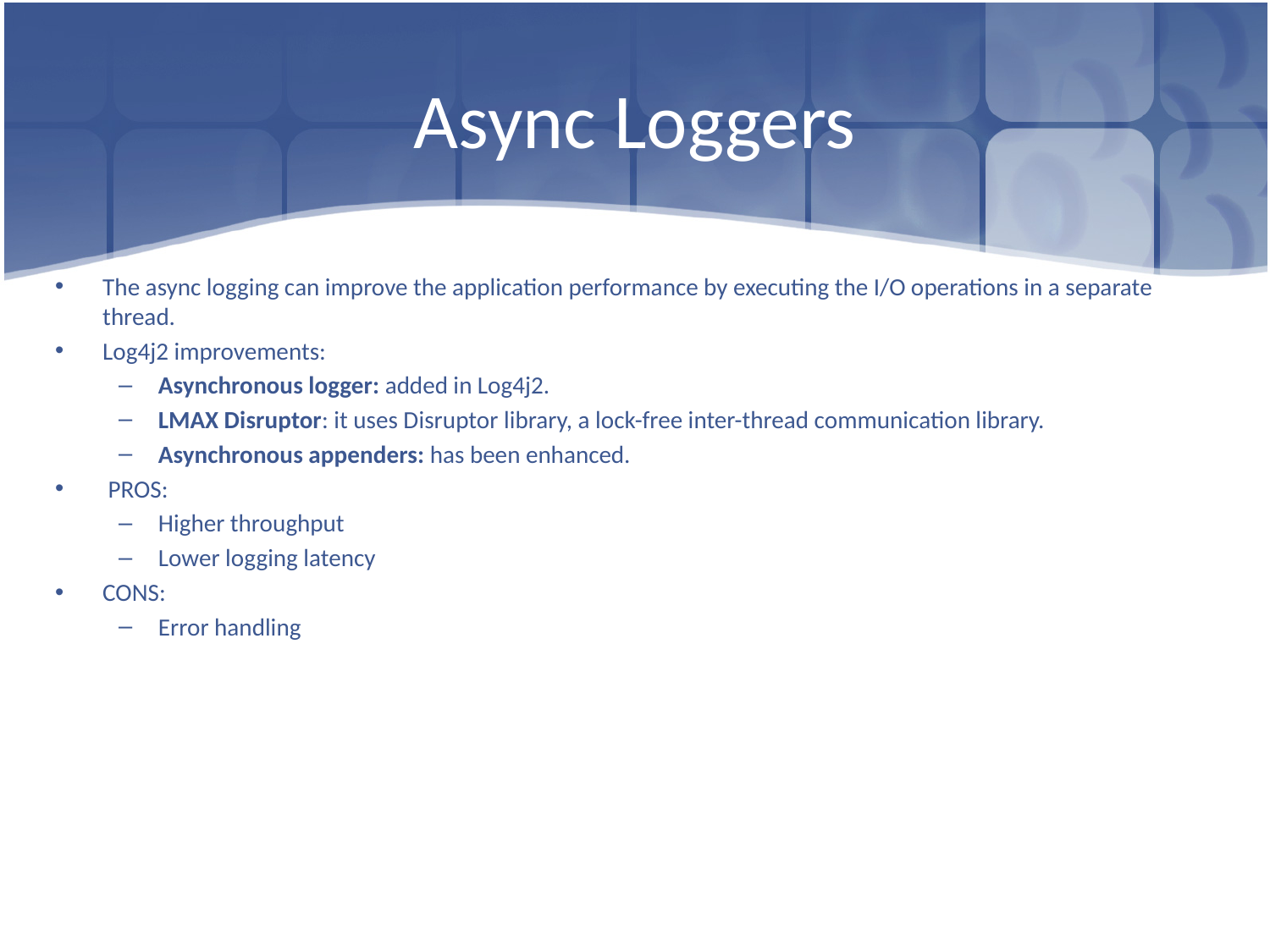

# Async Loggers
The async logging can improve the application performance by executing the I/O operations in a separate thread.
Log4j2 improvements:
Asynchronous logger: added in Log4j2.
LMAX Disruptor: it uses Disruptor library, a lock-free inter-thread communication library.
Asynchronous appenders: has been enhanced.
 PROS:
Higher throughput
Lower logging latency
CONS:
Error handling